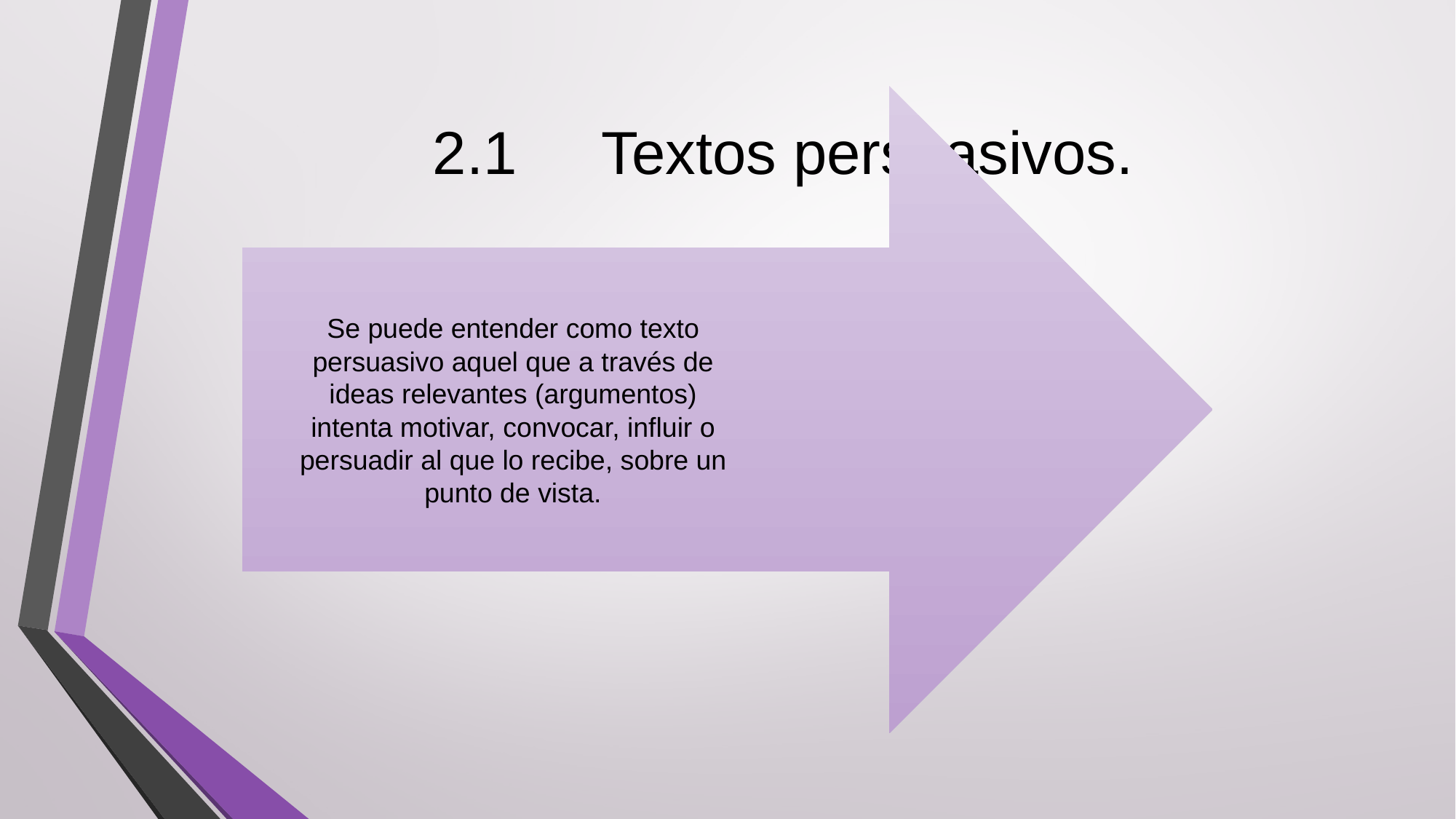

# 2.1     Textos persuasivos.
Se puede entender como texto persuasivo aquel que a través de ideas relevantes (argumentos) intenta motivar, convocar, influir o persuadir al que lo recibe, sobre un punto de vista.